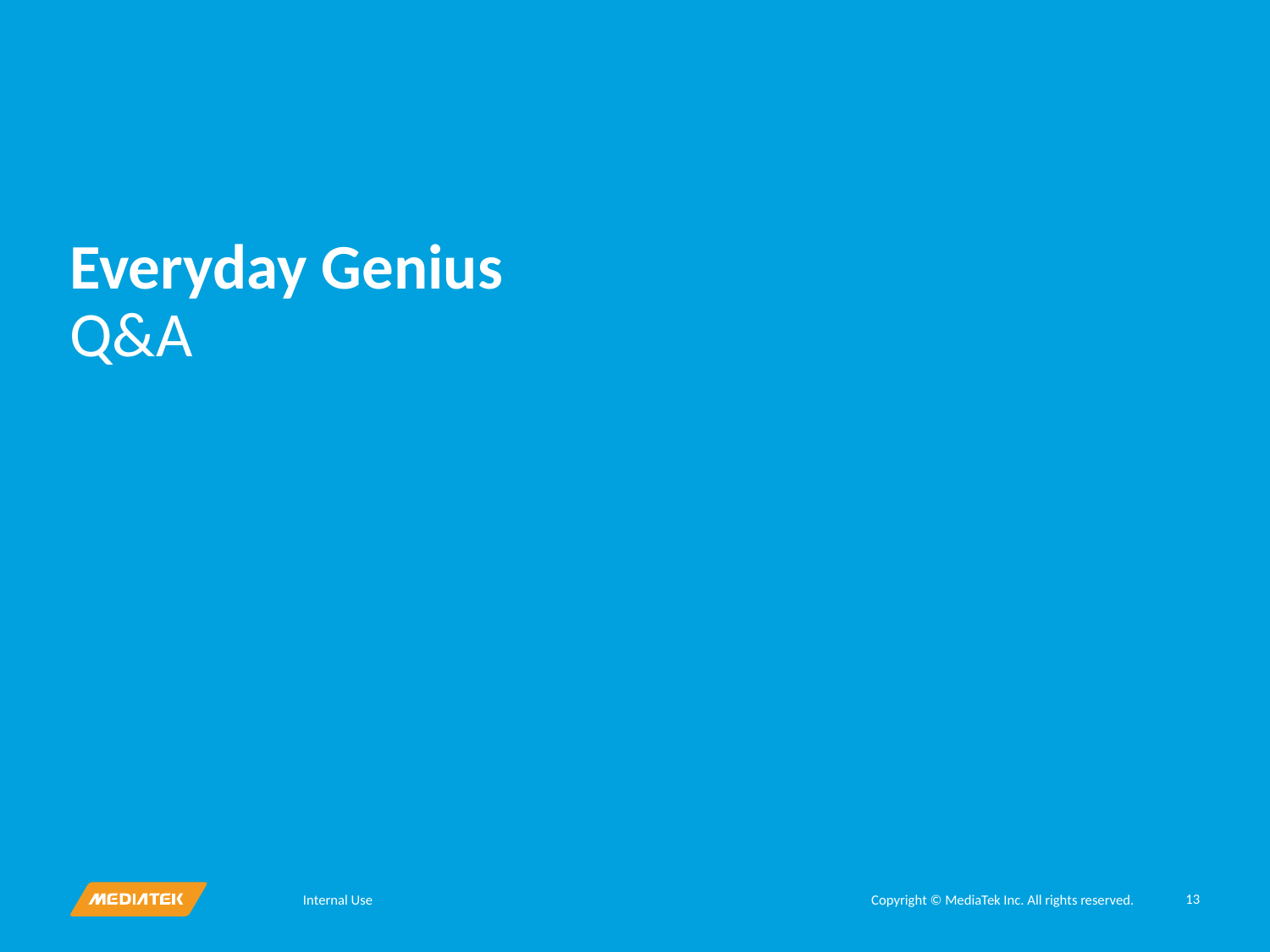

# Everyday Genius
Q&A
13
Internal Use
Copyright © MediaTek Inc. All rights reserved.